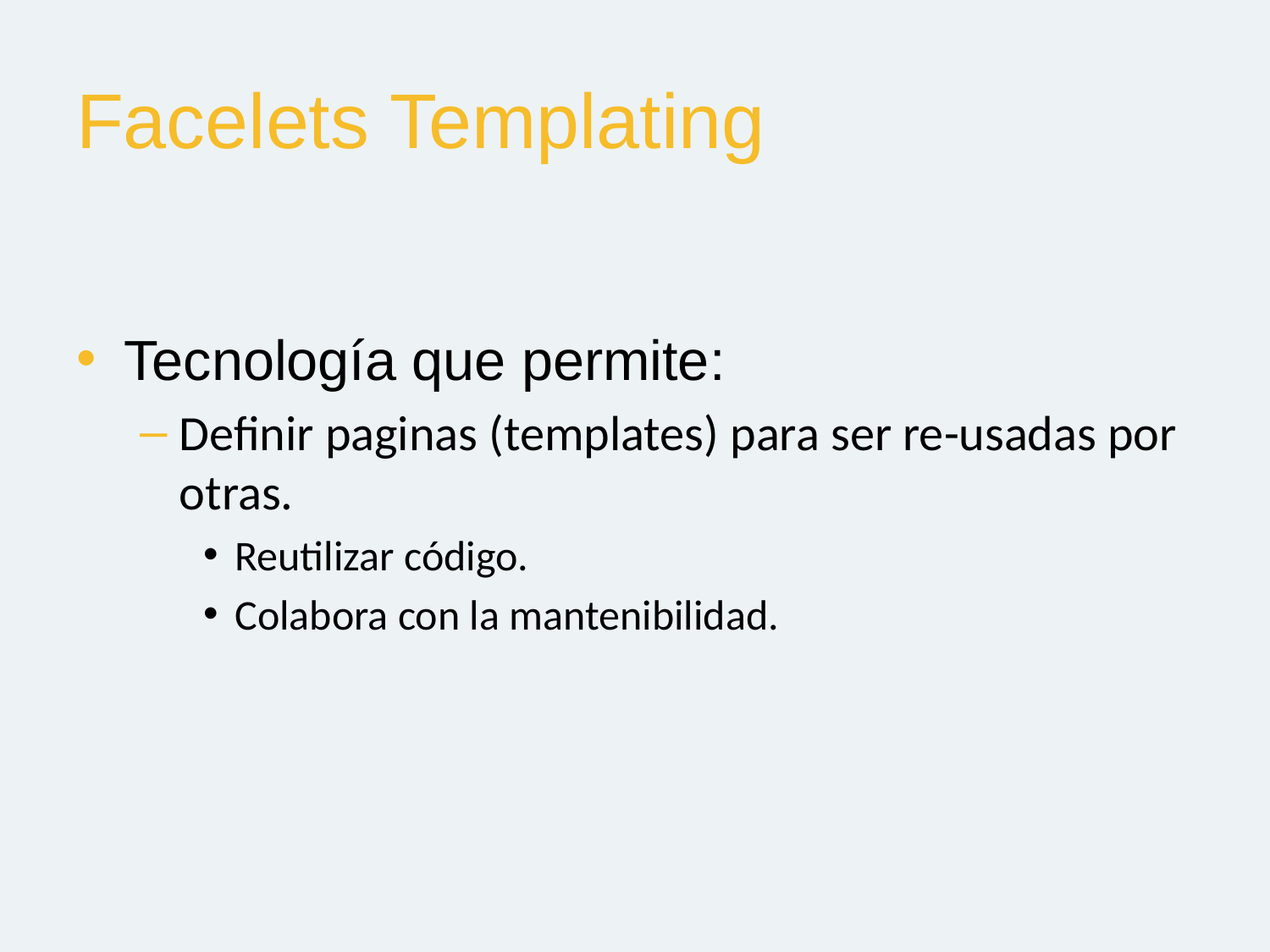

# Facelets Templating
Tecnología que permite:
Definir paginas (templates) para ser re-usadas por otras.
Reutilizar código.
Colabora con la mantenibilidad.